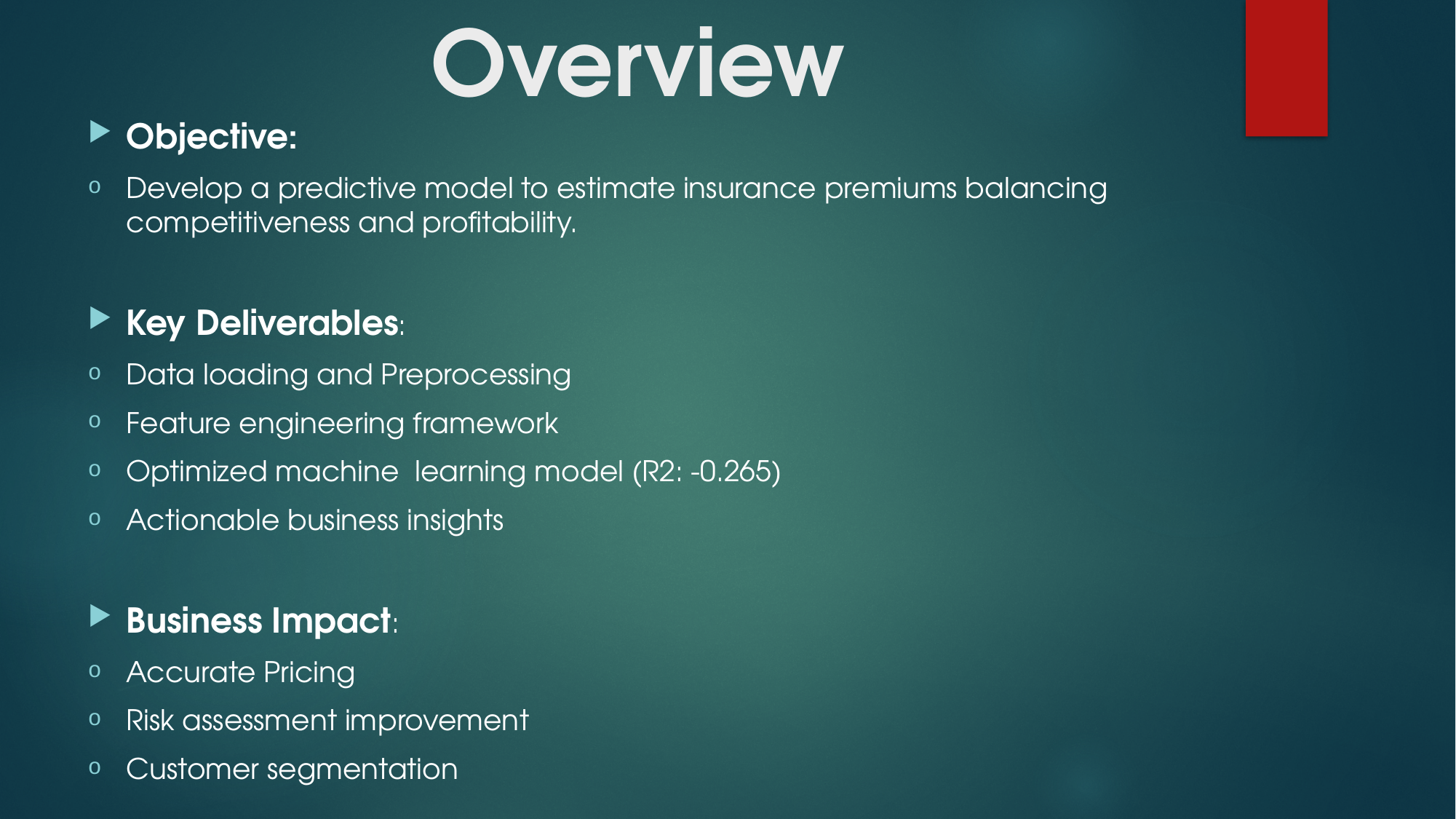

# Overview
Objective:
Develop a predictive model to estimate insurance premiums balancing competitiveness and profitability.

Key Deliverables:
Data loading and Preprocessing
Feature engineering framework
Optimized machine  learning model (R2: -0.265)
Actionable business insights

Business Impact:
Accurate Pricing
Risk assessment improvement
Customer segmentation